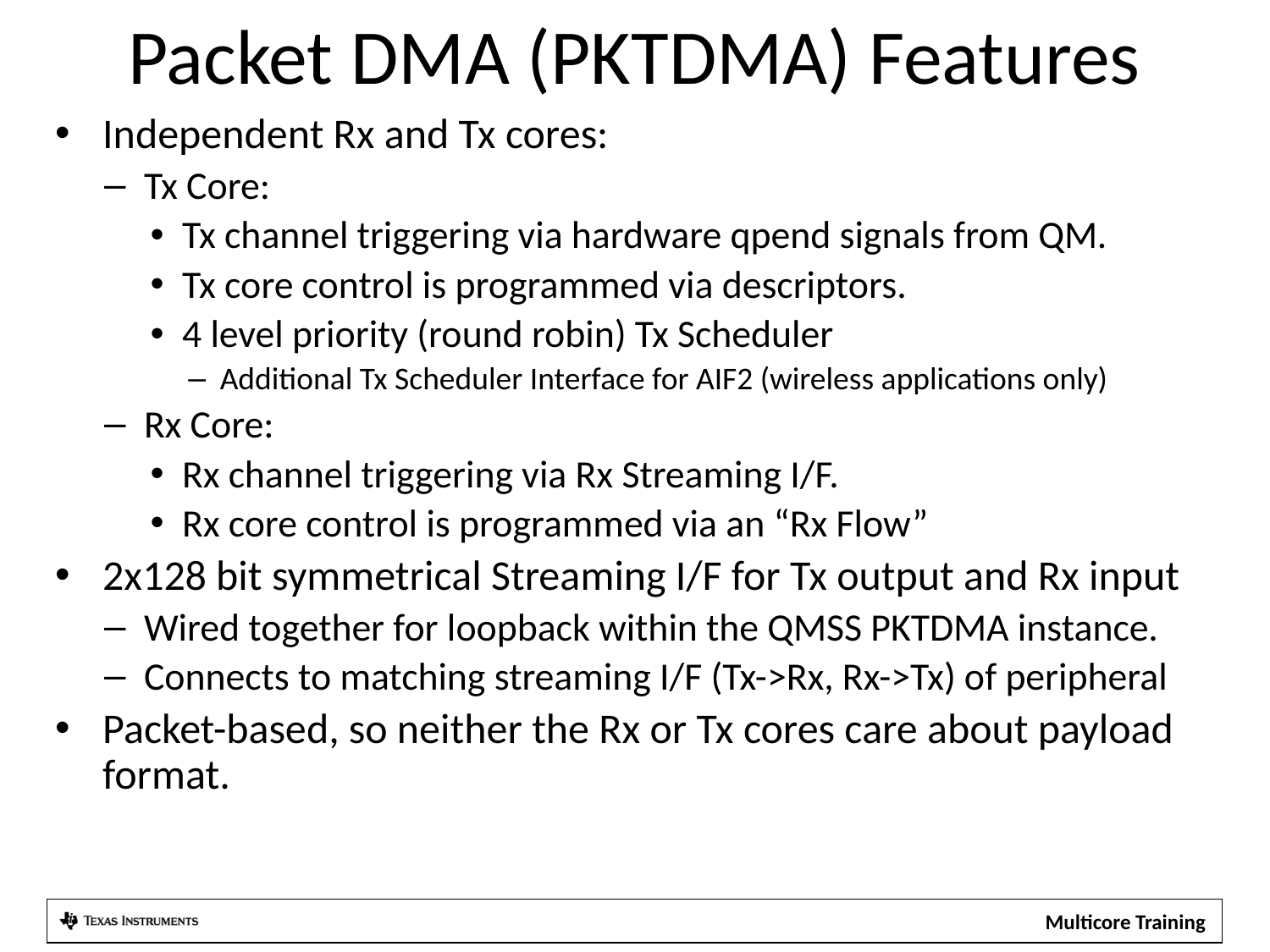

# Packet DMA (PKTDMA) Features
Independent Rx and Tx cores:
Tx Core:
Tx channel triggering via hardware qpend signals from QM.
Tx core control is programmed via descriptors.
4 level priority (round robin) Tx Scheduler
Additional Tx Scheduler Interface for AIF2 (wireless applications only)
Rx Core:
Rx channel triggering via Rx Streaming I/F.
Rx core control is programmed via an “Rx Flow”
2x128 bit symmetrical Streaming I/F for Tx output and Rx input
Wired together for loopback within the QMSS PKTDMA instance.
Connects to matching streaming I/F (Tx->Rx, Rx->Tx) of peripheral
Packet-based, so neither the Rx or Tx cores care about payload format.